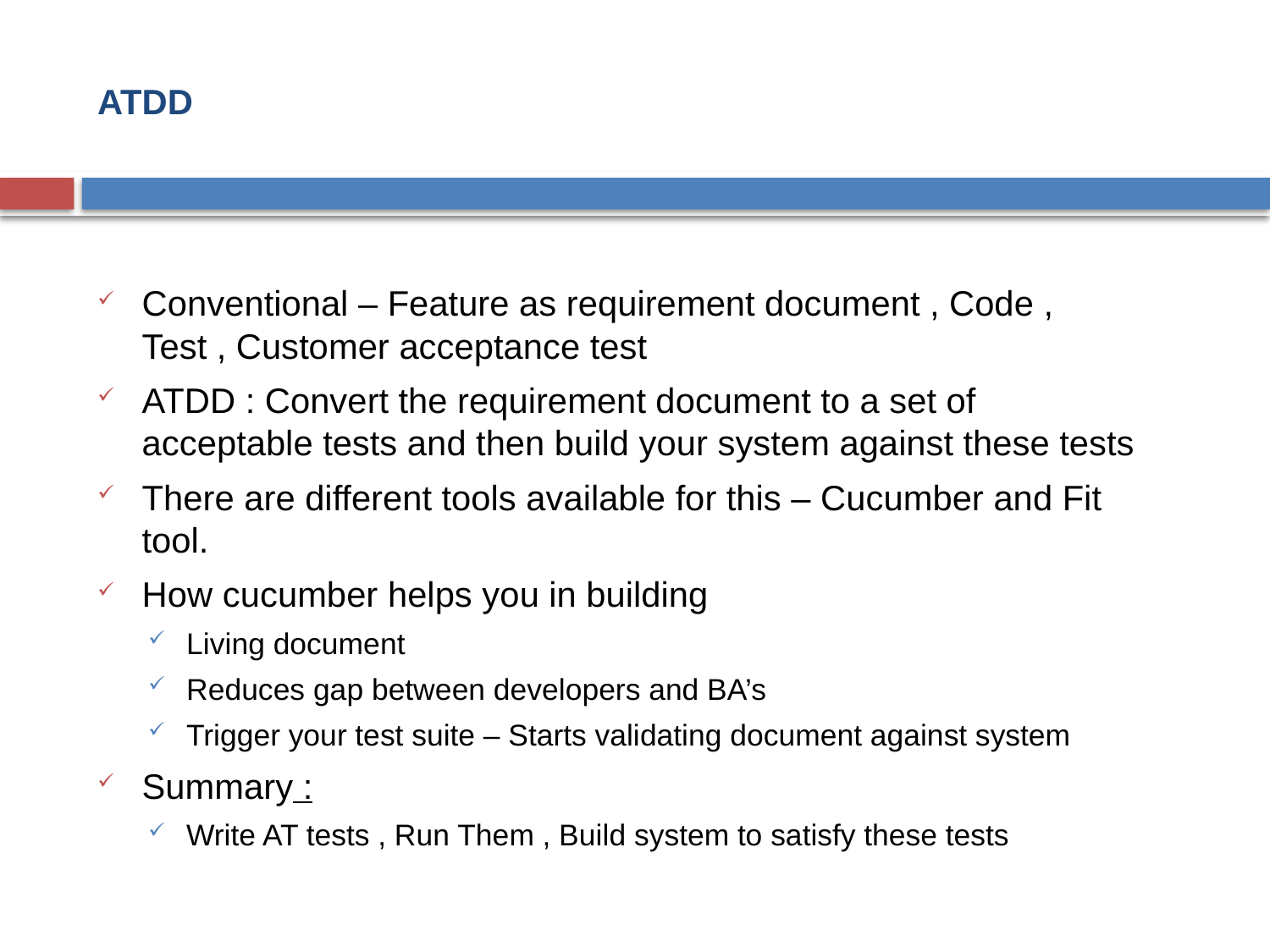

# ATDD
Conventional – Feature as requirement document , Code , Test , Customer acceptance test
ATDD : Convert the requirement document to a set of acceptable tests and then build your system against these tests
There are different tools available for this – Cucumber and Fit tool.
How cucumber helps you in building
Living document
Reduces gap between developers and BA’s
Trigger your test suite – Starts validating document against system
Summary :
Write AT tests , Run Them , Build system to satisfy these tests